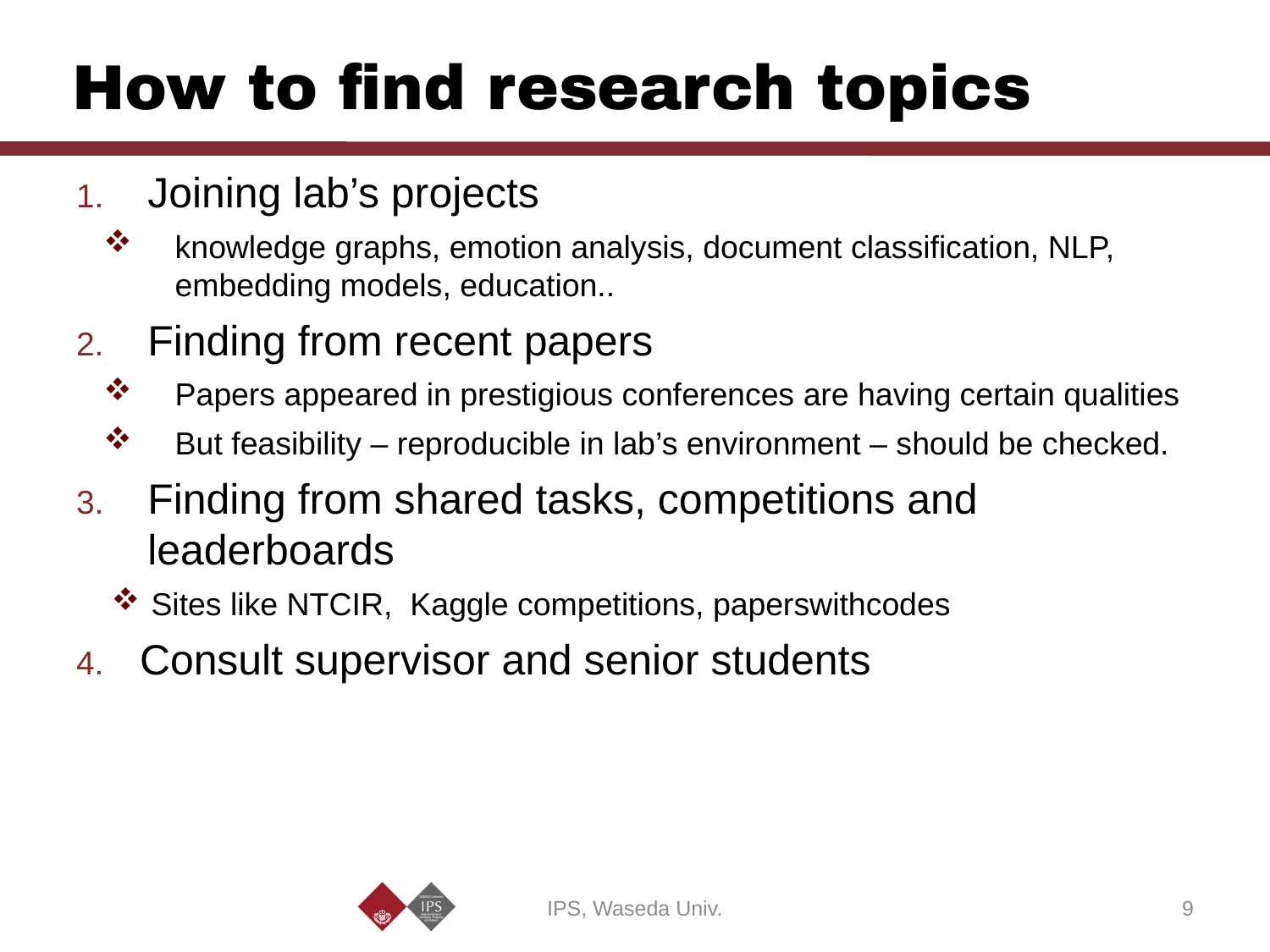

# How to find research topics
Joining lab’s projects
knowledge graphs, emotion analysis, document classification, NLP, embedding models, education..
Finding from recent papers
Papers appeared in prestigious conferences are having certain qualities
But feasibility – reproducible in lab’s environment – should be checked.
Finding from shared tasks, competitions and leaderboards
Sites like NTCIR,  Kaggle competitions, paperswithcodes
Consult supervisor and senior students

IPS, Waseda Univ.
9